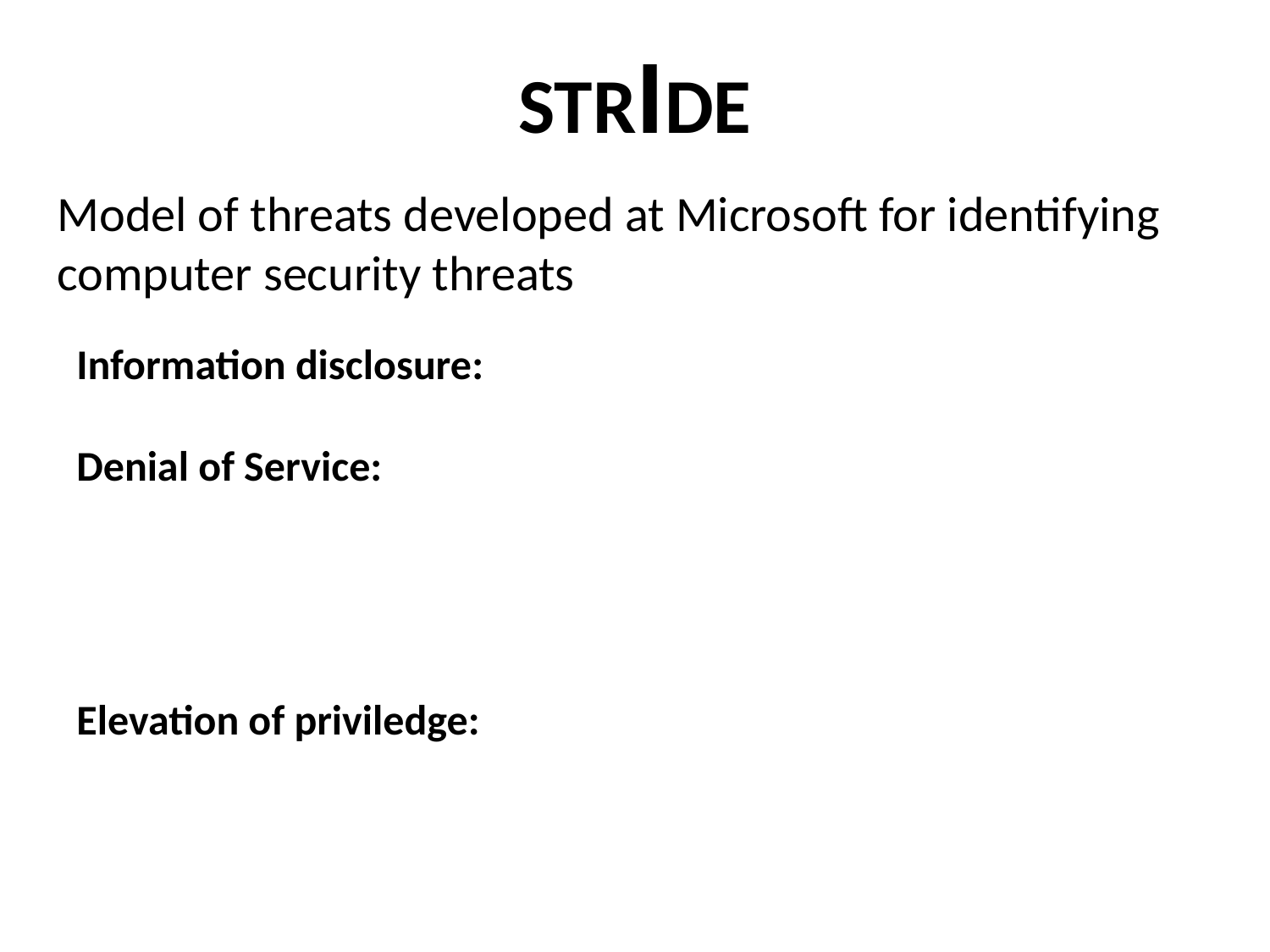

STRIDE
Model of threats developed at Microsoft for identifying computer security threats

Information disclosure:

Denial of Service:

Elevation of priviledge: